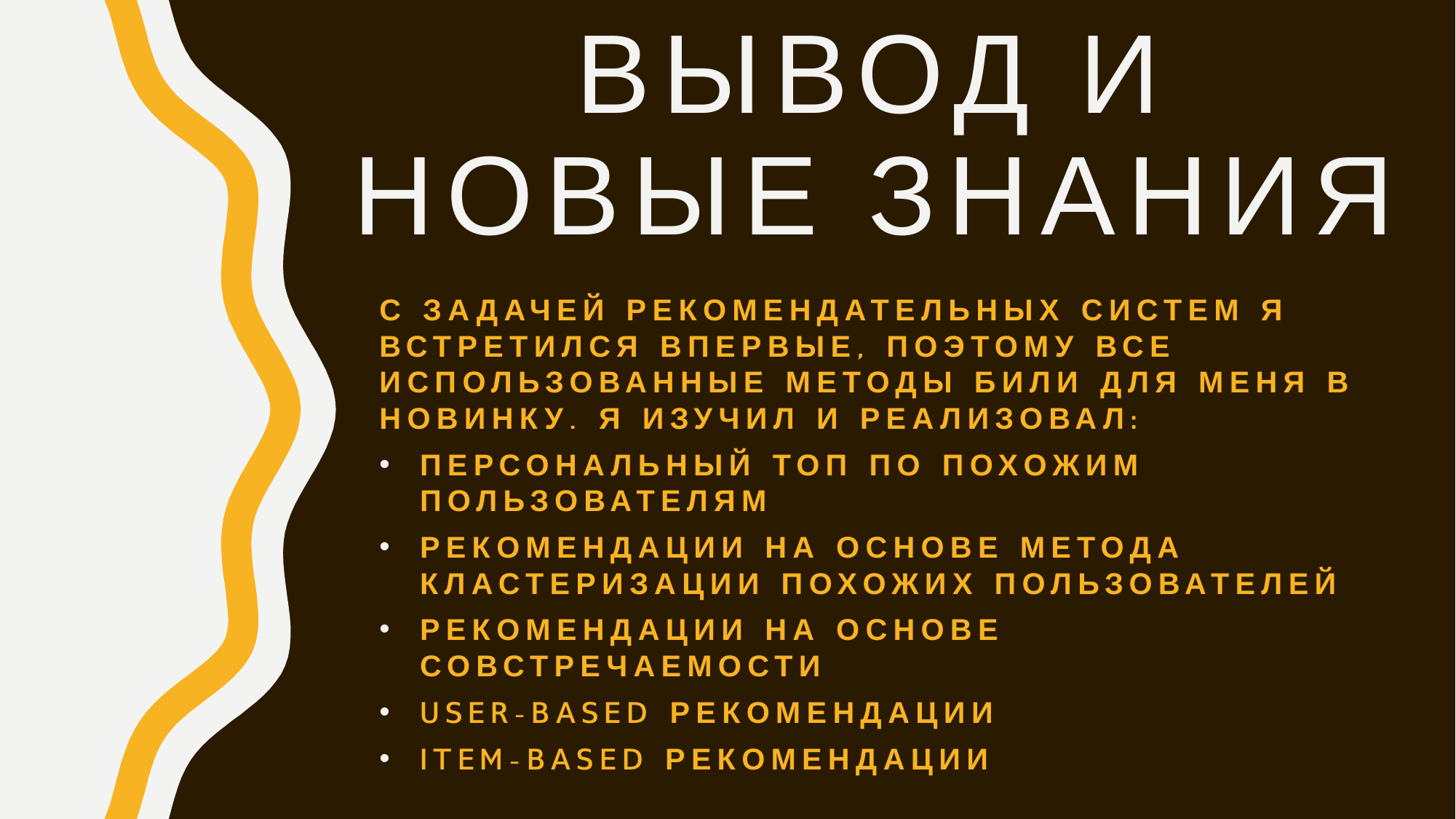

# Вывод и Новые знания
С задачей рекомендательных систем я встретился впервые, поэтому все использованные методы били для меня в новинку. Я изучил и реализовал:
Персональный топ по похожим пользователям
Рекомендации на основе метода кластеризации похожих пользователей
Рекомендации на основе совстречаемости
User-based рекомендации
Item-based рекомендации